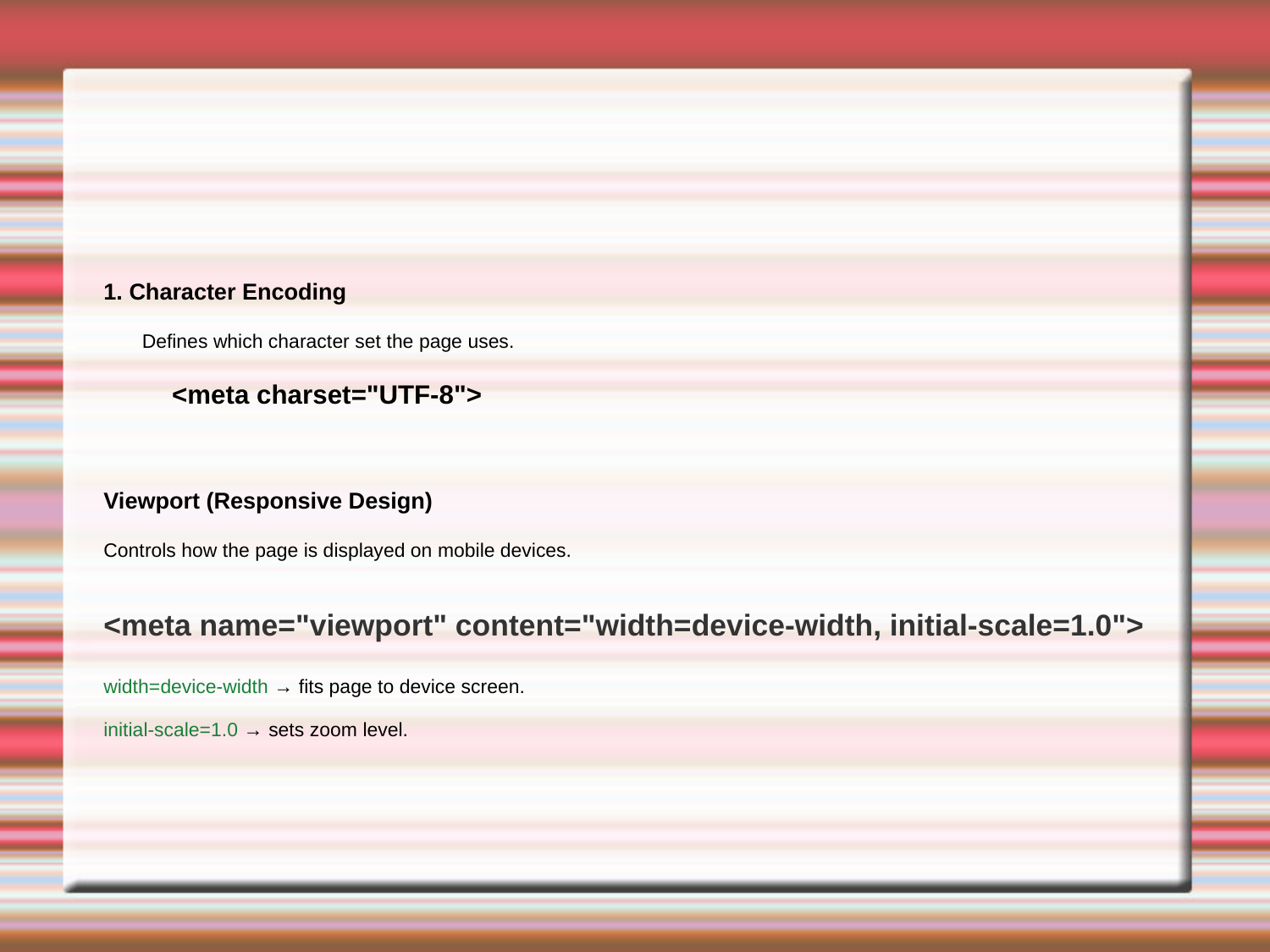

#
1. Character Encoding
       Defines which character set the page uses.
          <meta charset="UTF-8">

Viewport (Responsive Design)
Controls how the page is displayed on mobile devices.

<meta name="viewport" content="width=device-width, initial-scale=1.0">

width=device-width → fits page to device screen.
initial-scale=1.0 → sets zoom level.